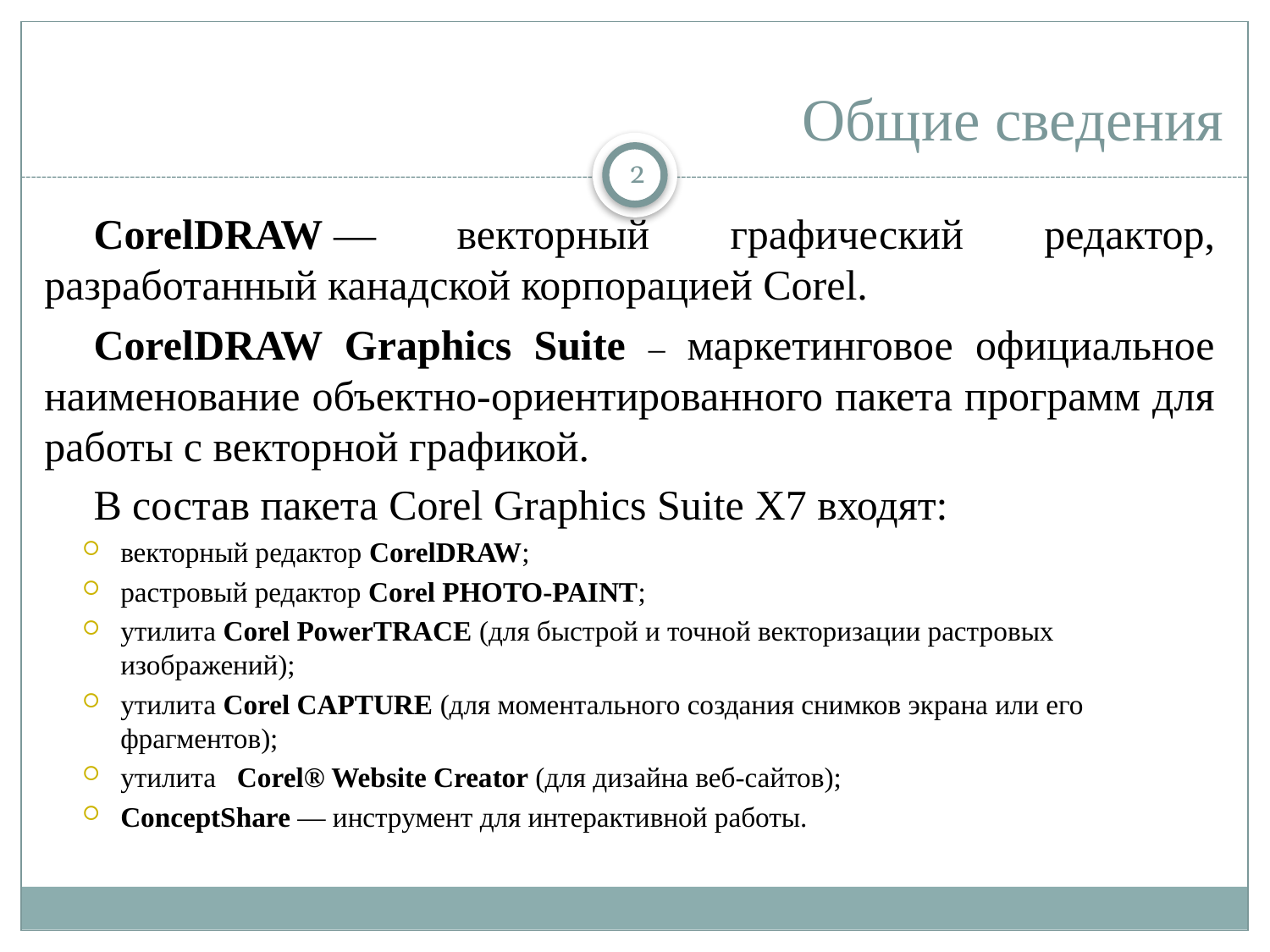

# Общие сведения
2
CorelDRAW — векторный графический редактор, разработанный канадской корпорацией Corel.
CorelDRAW Graphics Suite – маркетинговое официальное наименование объектно-ориентированного пакета программ для работы с векторной графикой.
В состав пакета Corel Graphics Suite X7 входят:
векторный редактор CorelDRAW;
растровый редактор Corel PHOTO-PAINT;
утилита Corel PowerTRACE (для быстрой и точной векторизации растровых изображений);
утилита Corel CAPTURE (для моментального создания снимков экрана или его фрагментов);
утилита   Corel® Website Creator (для дизайна веб-сайтов);
ConceptShare — инструмент для интерактивной работы.